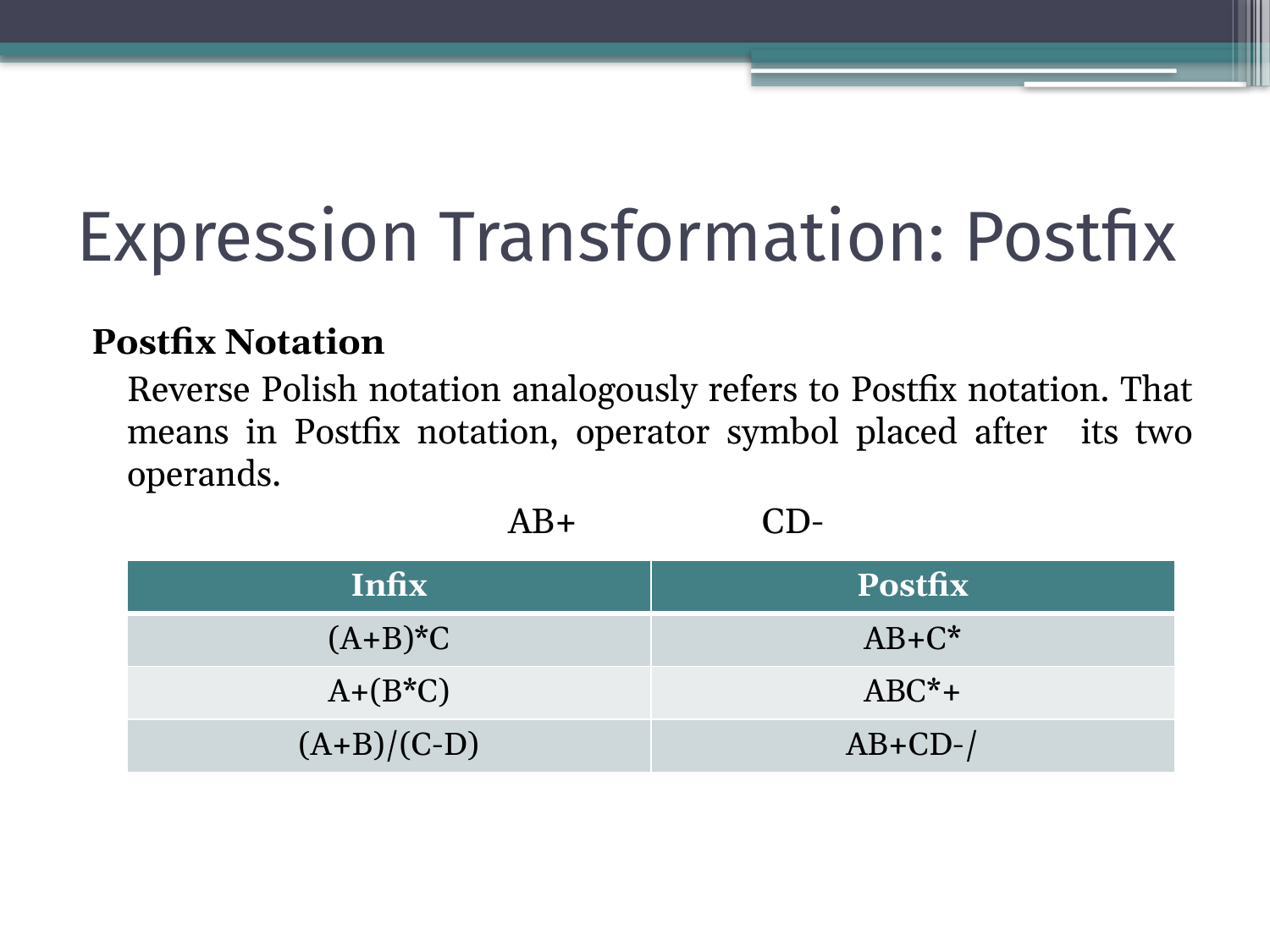

# Expression Transformation: Postfix
Postfix Notation
	Reverse Polish notation analogously refers to Postfix notation. That means in Postfix notation, operator symbol placed after  its two operands.
				AB+		CD-
| Infix | Postfix |
| --- | --- |
| (A+B)\*C | AB+C\* |
| A+(B\*C) | ABC\*+ |
| (A+B)/(C-D) | AB+CD-/ |